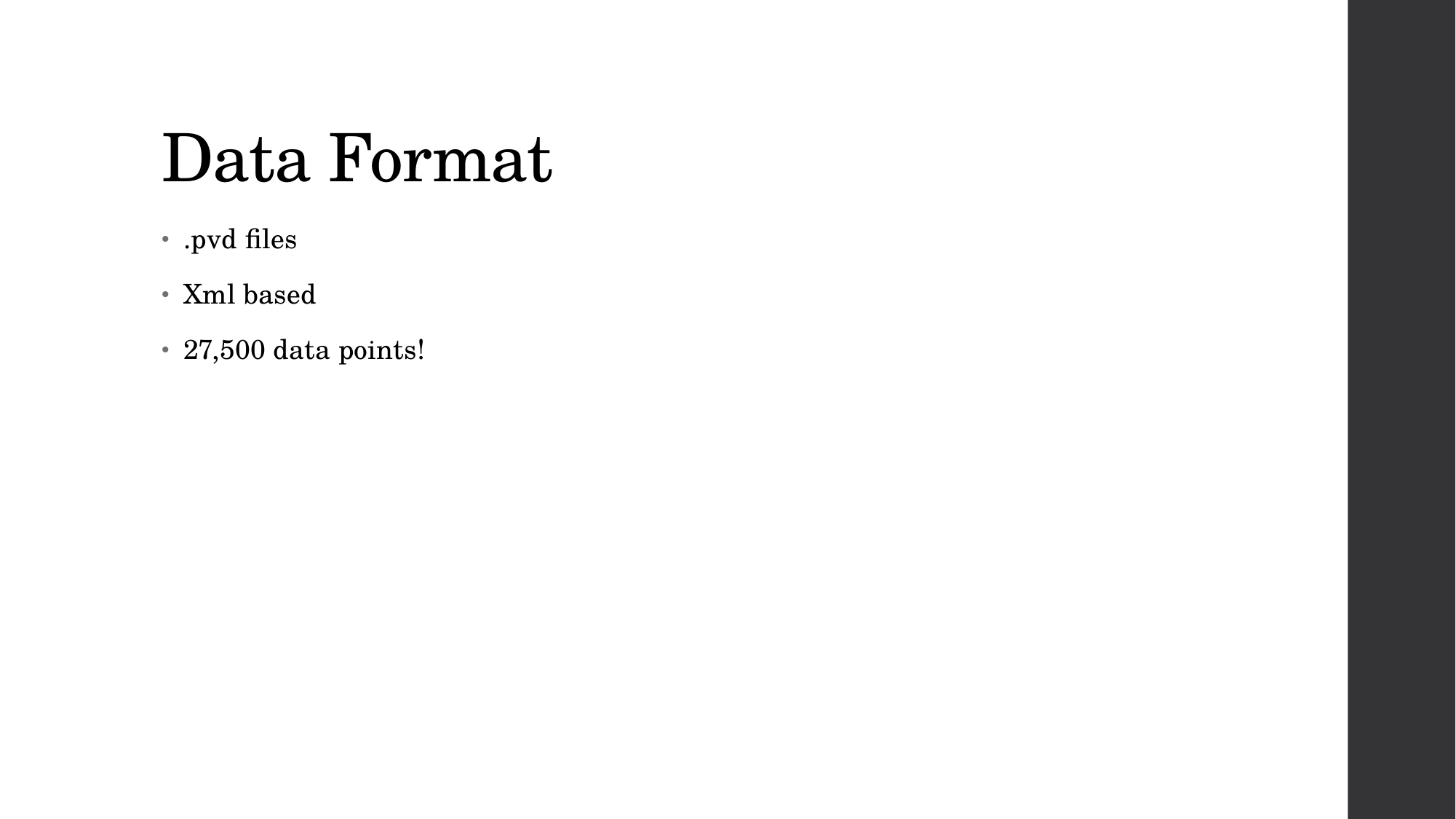

# Data Format
.pvd files
Xml based
27,500 data points!